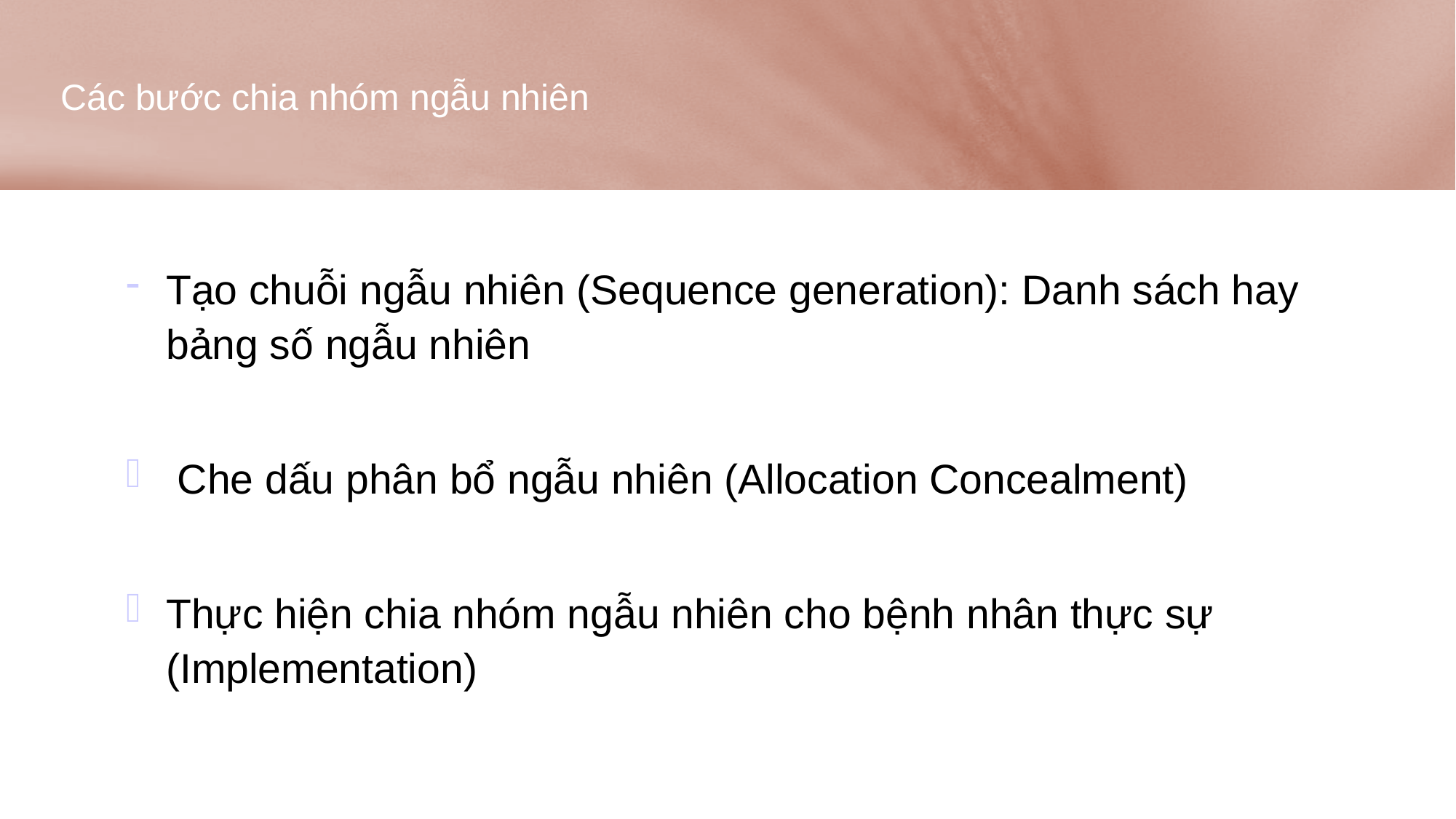

# Các bước chia nhóm ngẫu nhiên
Tạo chuỗi ngẫu nhiên (Sequence generation): Danh sách hay bảng số ngẫu nhiên

 Che dấu phân bổ ngẫu nhiên (Allocation Concealment)

Thực hiện chia nhóm ngẫu nhiên cho bệnh nhân thực sự (Implementation)